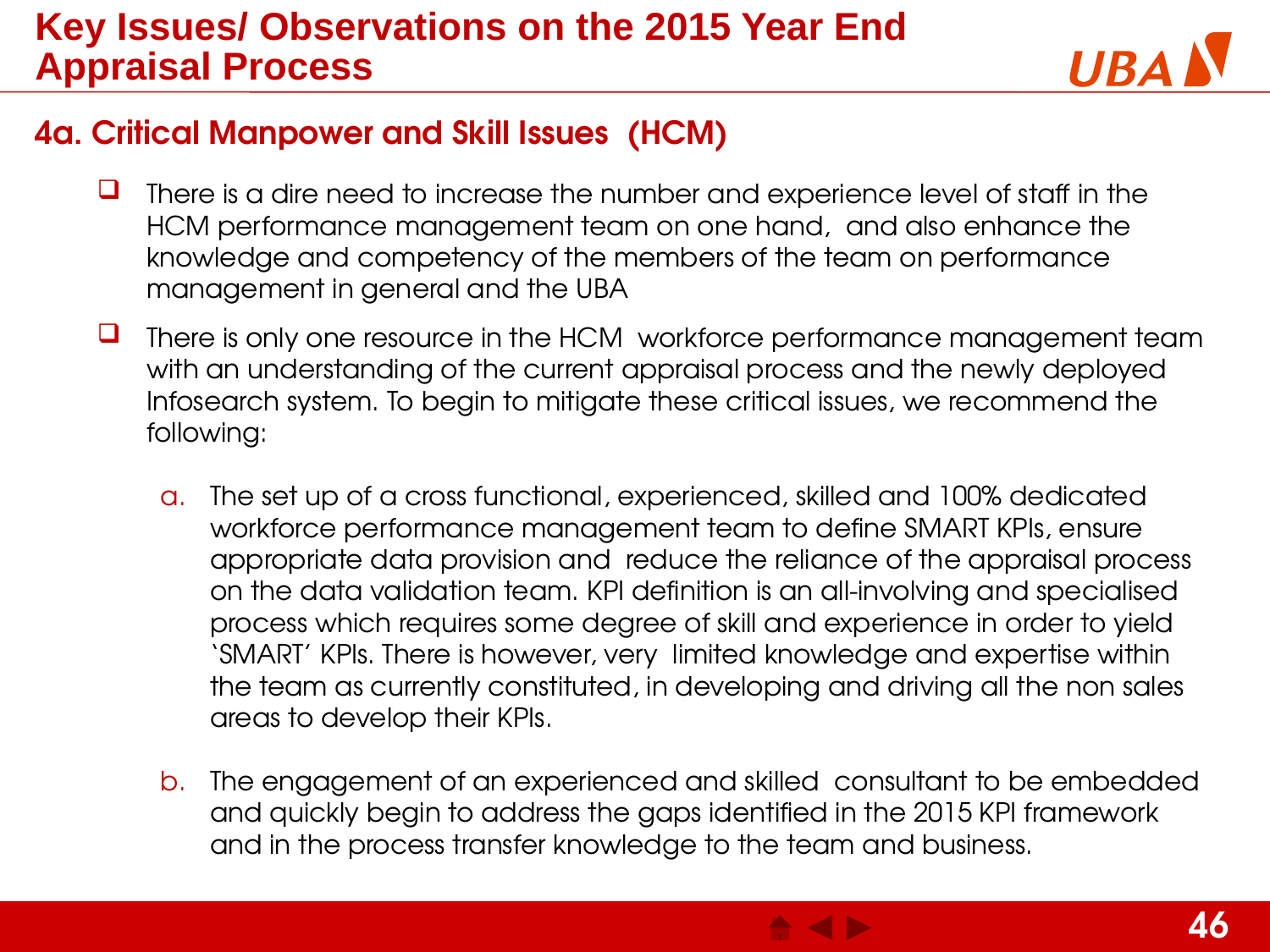

Key Issues/ Observations on the 2015 Year End Appraisal Process
4a. Critical Manpower and Skill Issues  (HCM)
There is a dire need to increase the number and experience level of staff in the HCM performance management team on one hand,  and also enhance the  knowledge and competency of the members of the team on performance management in general and the UBA

There is only one resource in the HCM  workforce performance management team with an understanding of the current appraisal process and the newly deployed Infosearch system. To begin to mitigate these critical issues, we recommend the following:

The set up of a cross functional, experienced, skilled and 100% dedicated workforce performance management team to define SMART KPIs, ensure appropriate data provision and  reduce the reliance of the appraisal process on the data validation team. KPI definition is an all-involving and specialised process which requires some degree of skill and experience in order to yield ‘SMART’ KPIs. There is however, very  limited knowledge and expertise within the team as currently constituted, in developing and driving all the non sales areas to develop their KPIs.

The engagement of an experienced and skilled  consultant to be embedded and quickly begin to address the gaps identified in the 2015 KPI framework and in the process transfer knowledge to the team and business.